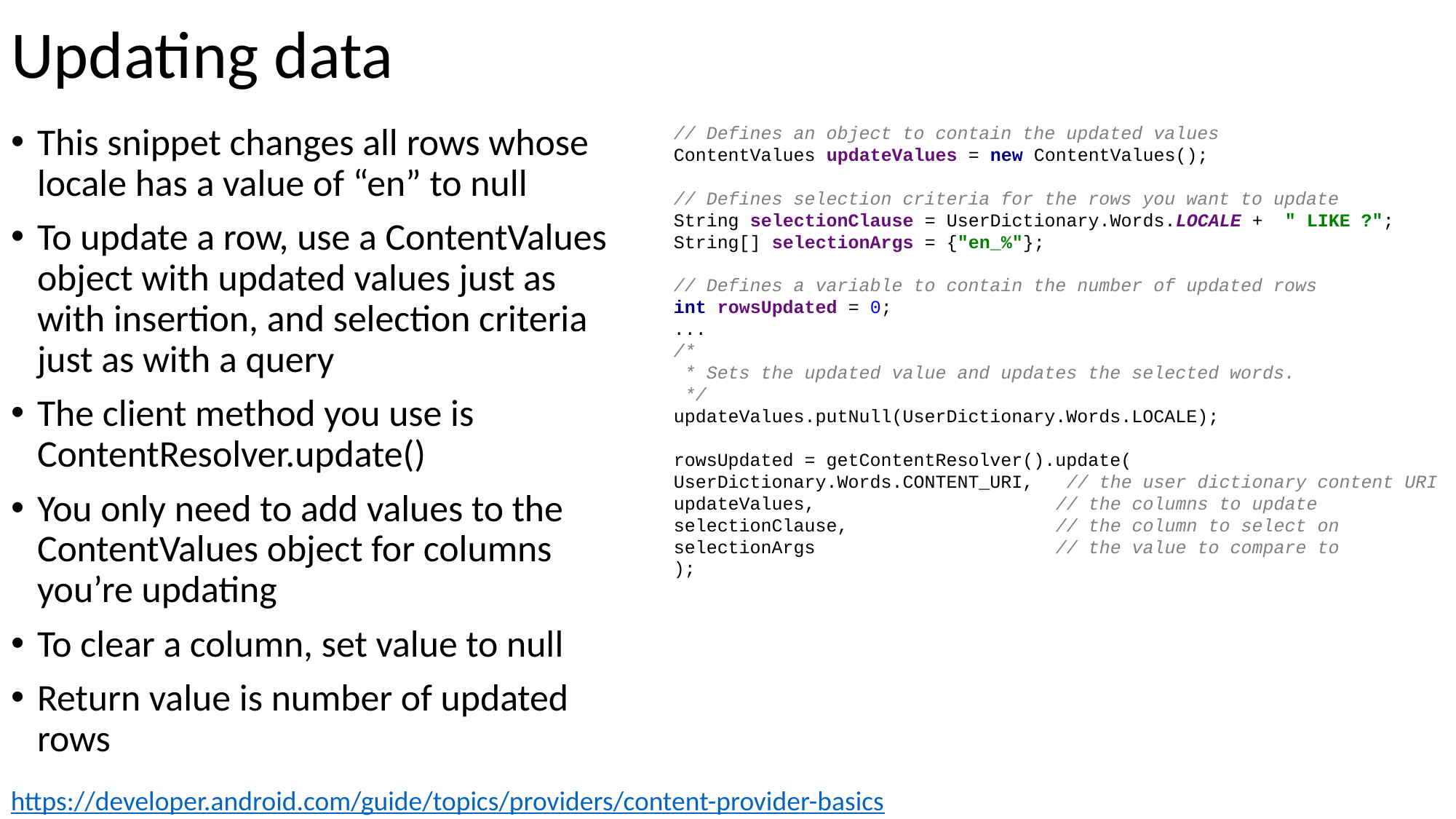

# Updating data
// Defines an object to contain the updated values
ContentValues updateValues = new ContentValues();
// Defines selection criteria for the rows you want to update
String selectionClause = UserDictionary.Words.LOCALE +  " LIKE ?";
String[] selectionArgs = {"en_%"};
// Defines a variable to contain the number of updated rows
int rowsUpdated = 0;
...
/*
 * Sets the updated value and updates the selected words.
 */
updateValues.putNull(UserDictionary.Words.LOCALE);
rowsUpdated = getContentResolver().update(
UserDictionary.Words.CONTENT_URI,   // the user dictionary content URI
updateValues,                      // the columns to update
selectionClause,                   // the column to select on
selectionArgs                      // the value to compare to
);
This snippet changes all rows whose locale has a value of “en” to null
To update a row, use a ContentValues object with updated values just as with insertion, and selection criteria just as with a query
The client method you use is ContentResolver.update()
You only need to add values to the ContentValues object for columns you’re updating
To clear a column, set value to null
Return value is number of updated rows
https://developer.android.com/guide/topics/providers/content-provider-basics